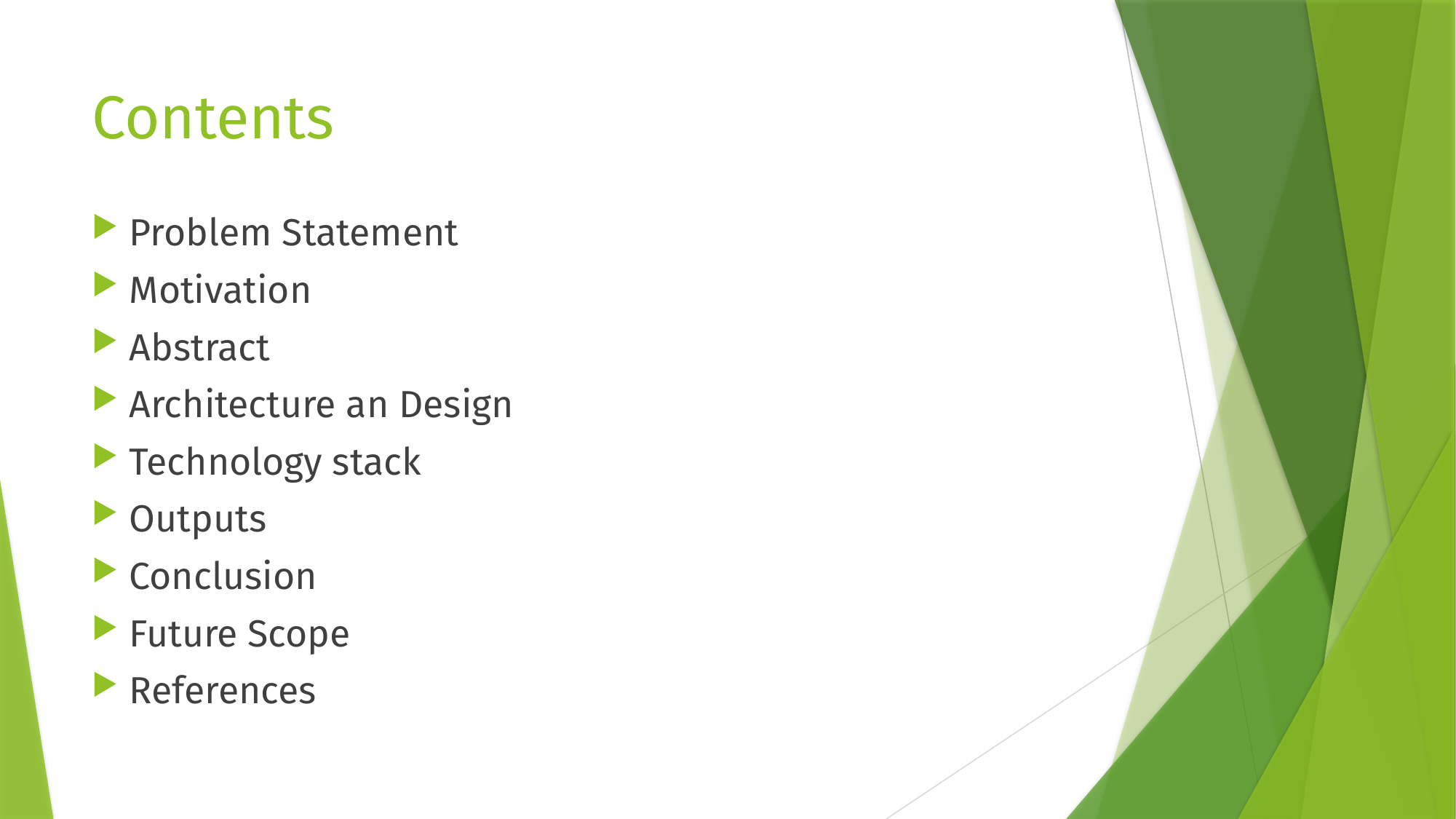

# Contents
Problem Statement
Motivation
Abstract
Architecture an Design
Technology stack
Outputs
Conclusion
Future Scope
References